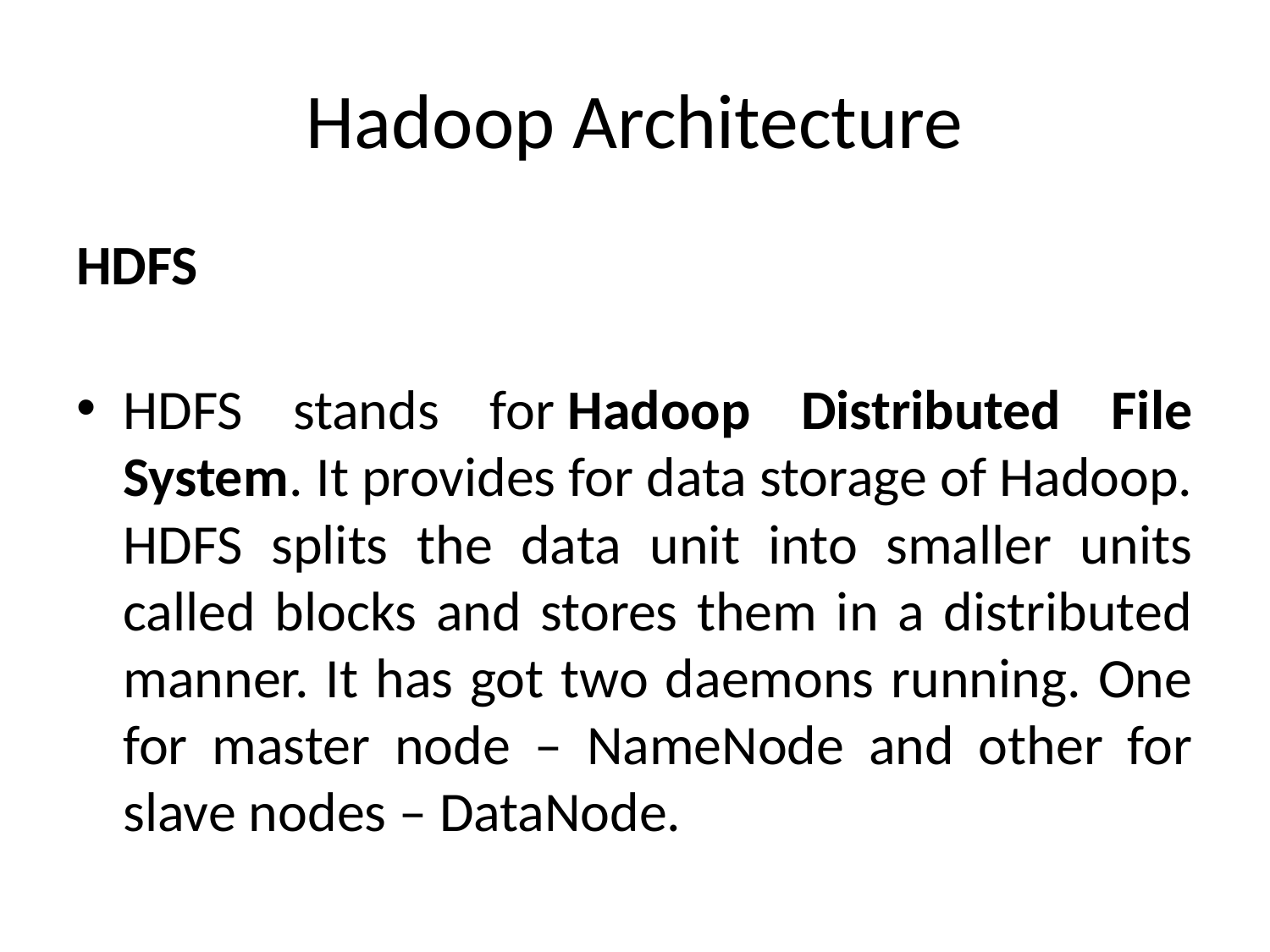

# Hadoop Architecture
HDFS
HDFS stands for Hadoop Distributed File System. It provides for data storage of Hadoop. HDFS splits the data unit into smaller units called blocks and stores them in a distributed manner. It has got two daemons running. One for master node – NameNode and other for slave nodes – DataNode.